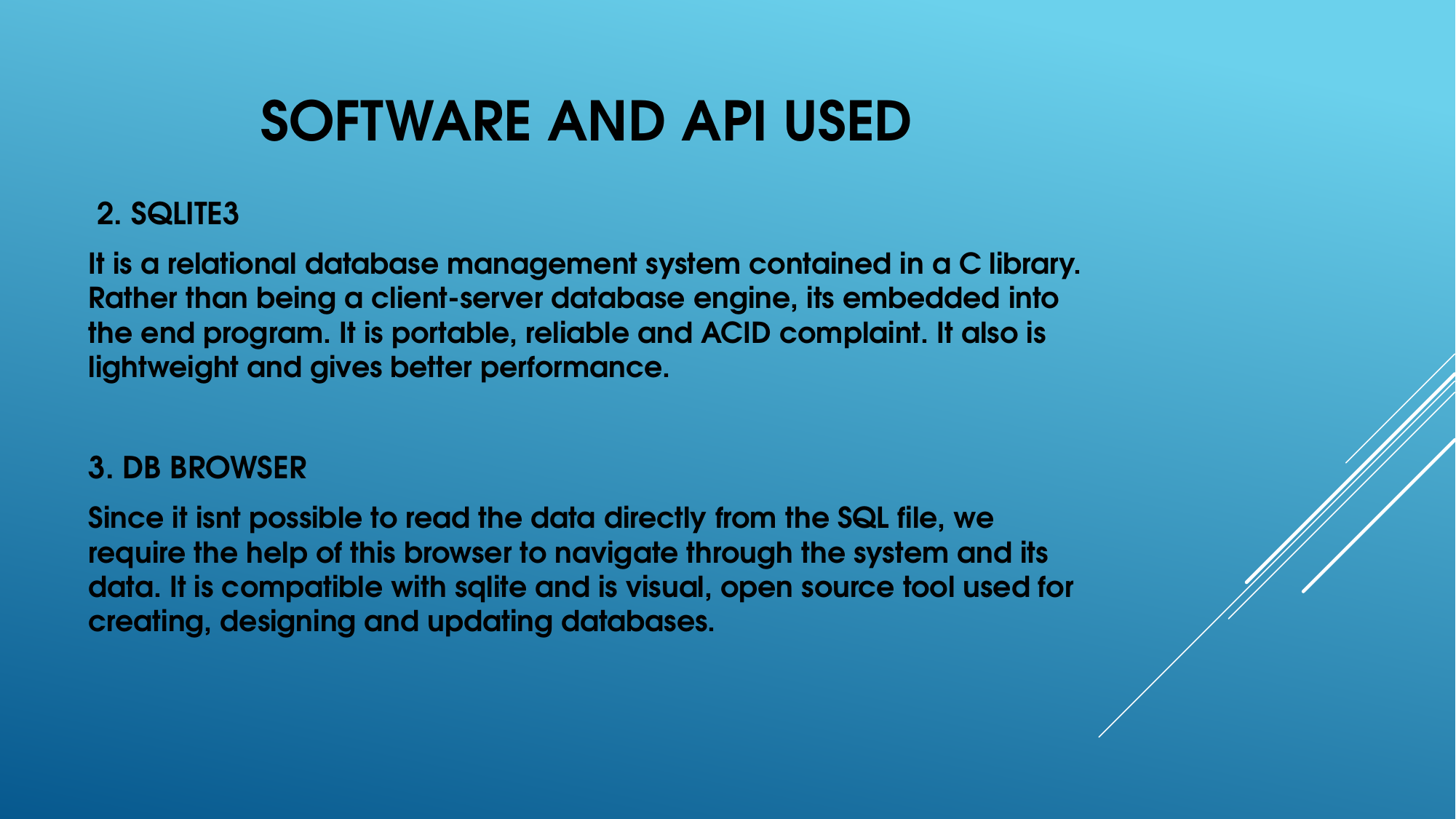

# SOFTWARE AND API USED
 2. SQLITE3
It is a relational database management system contained in a C library. Rather than being a client-server database engine, its embedded into the end program. It is portable, reliable and ACID complaint. It also is lightweight and gives better performance.

3. DB BROWSER
Since it isnt possible to read the data directly from the SQL file, we require the help of this browser to navigate through the system and its data. It is compatible with sqlite and is visual, open source tool used for creating, designing and updating databases.